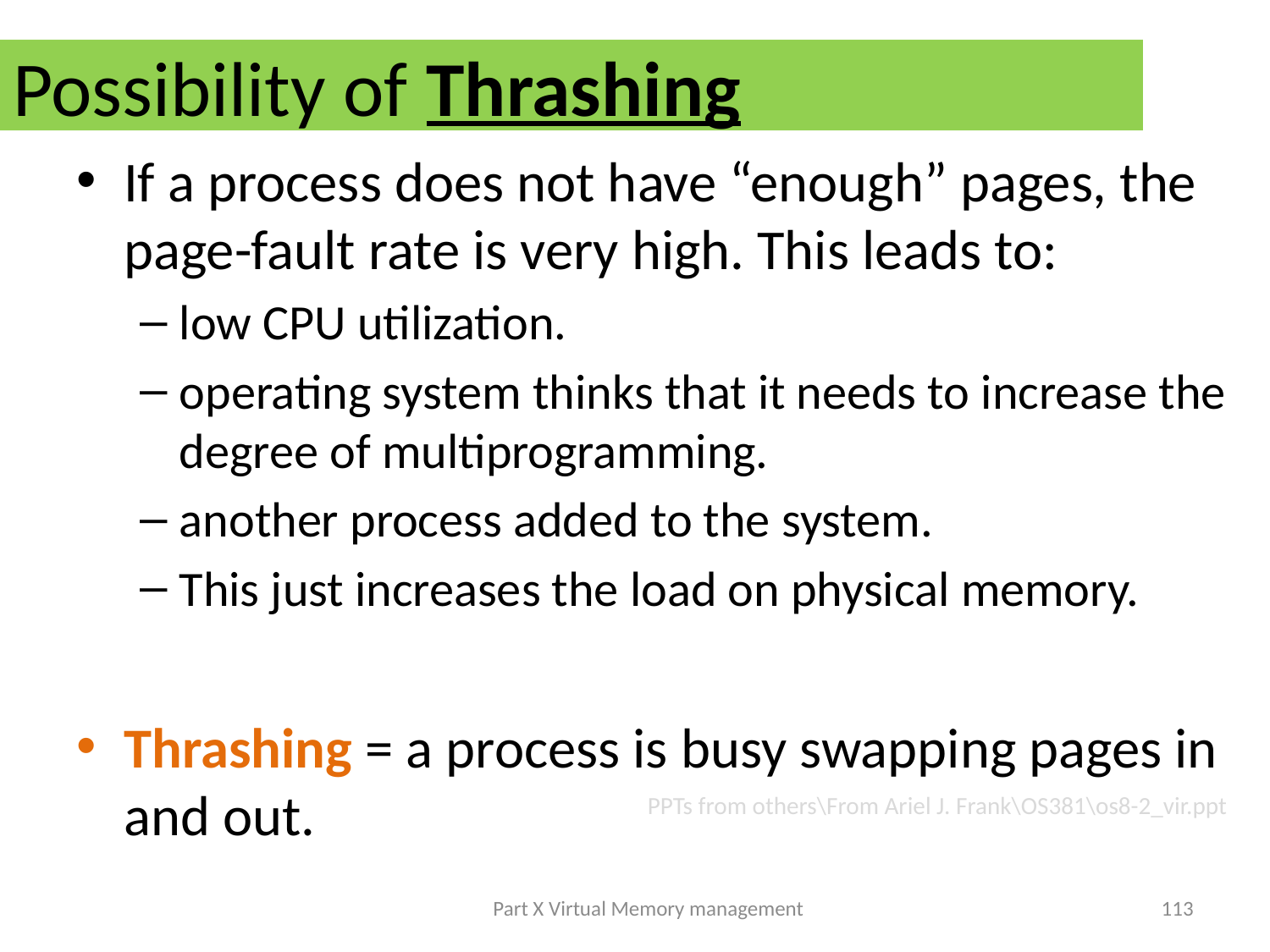

# Possibility of Thrashing
If a process does not have “enough” pages, the page-fault rate is very high. This leads to:
low CPU utilization.
operating system thinks that it needs to increase the degree of multiprogramming.
another process added to the system.
This just increases the load on physical memory.

Thrashing = a process is busy swapping pages in and out.
PPTs from others\From Ariel J. Frank\OS381\os8-2_vir.ppt
Part X Virtual Memory management
113